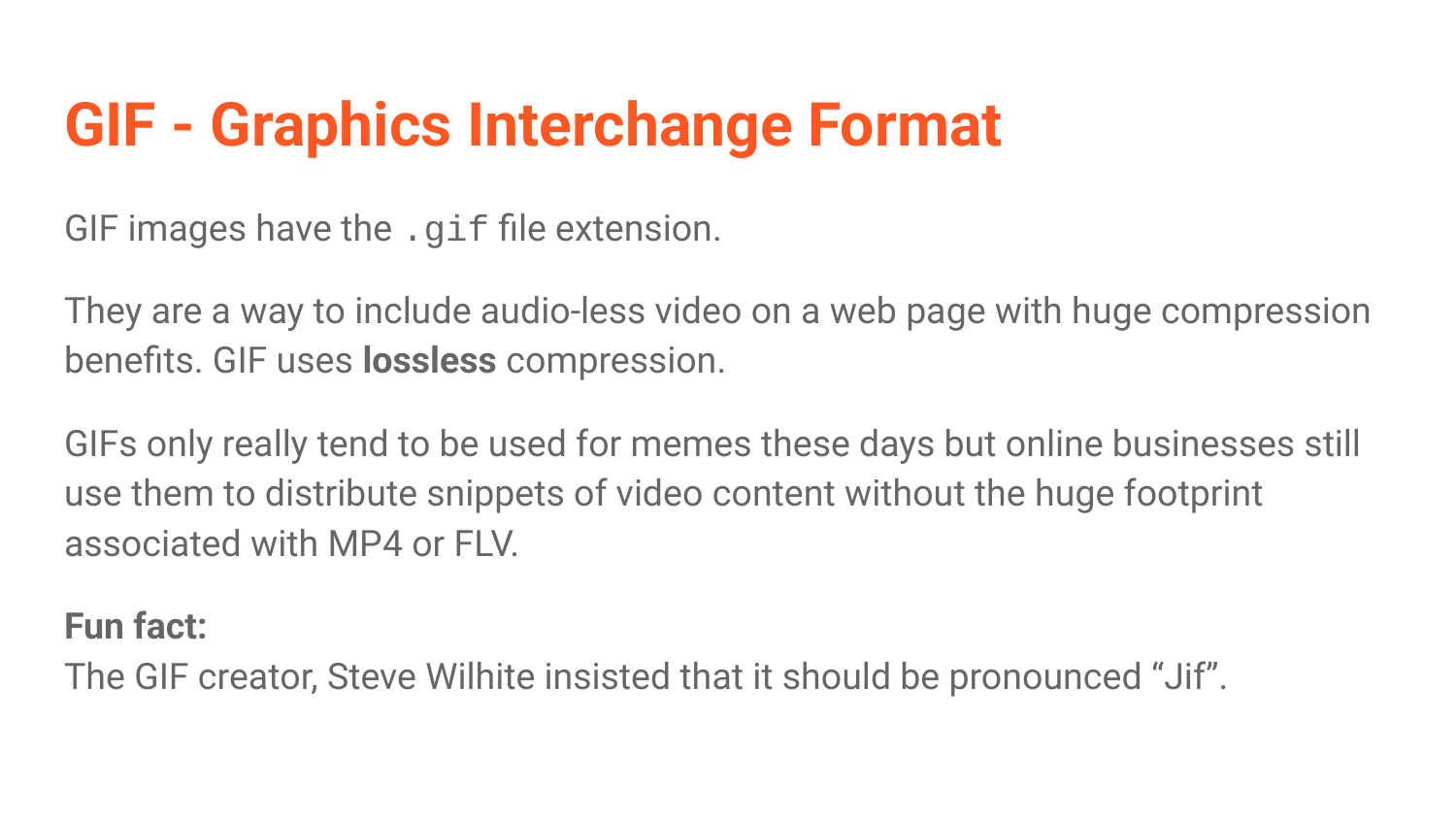

# GIF - Graphics Interchange Format
GIF images have the .gif file extension.
They are a way to include audio-less video on a web page with huge compression benefits. GIF uses lossless compression.
GIFs only really tend to be used for memes these days but online businesses still use them to distribute snippets of video content without the huge footprint associated with MP4 or FLV.
Fun fact:
The GIF creator, Steve Wilhite insisted that it should be pronounced “Jif”.